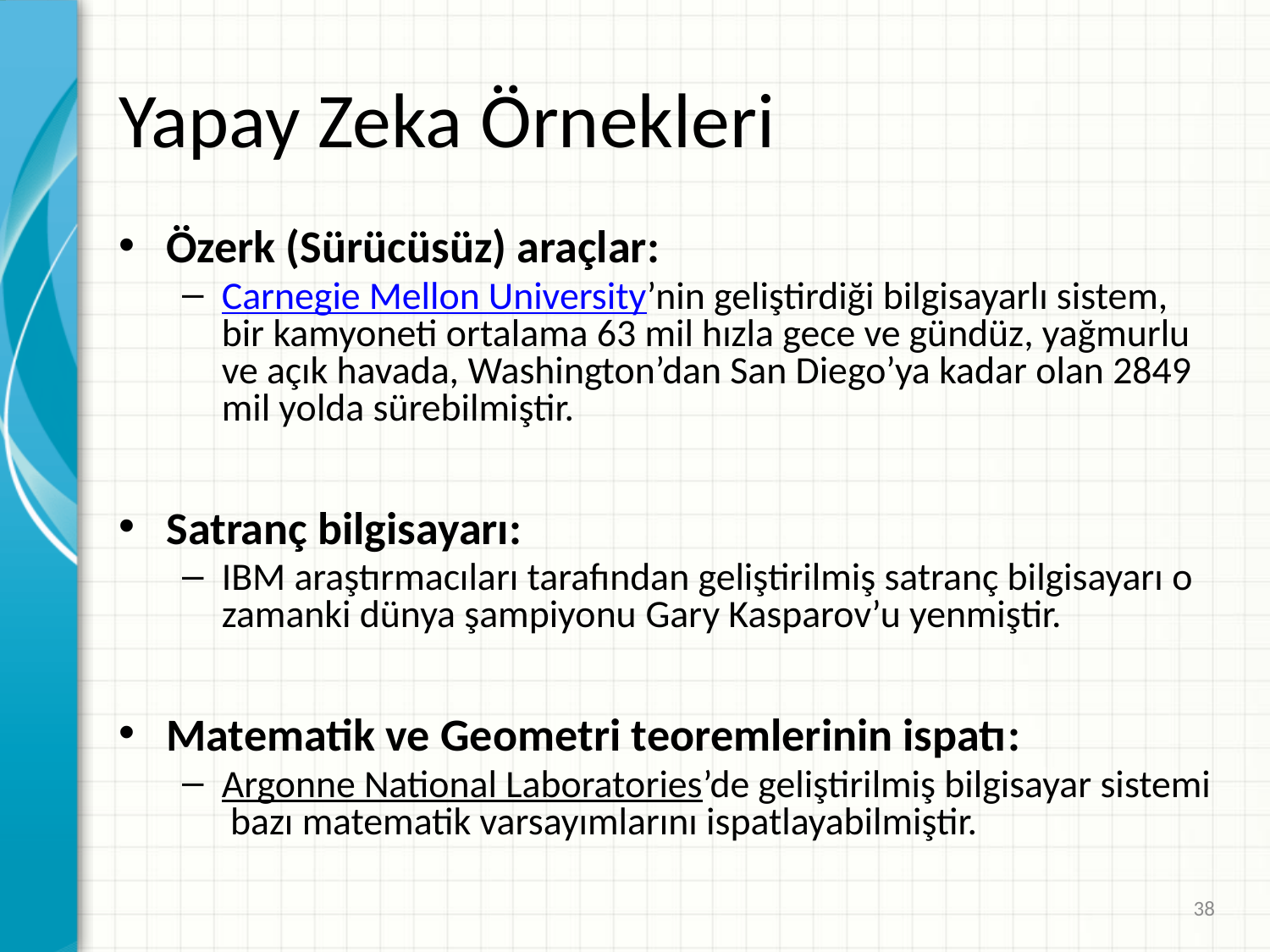

# Yapay Zeka Örnekleri
Özerk (Sürücüsüz) araçlar:
Carnegie Mellon University’nin geliştirdiği bilgisayarlı sistem, bir kamyoneti ortalama 63 mil hızla gece ve gündüz, yağmurlu ve açık havada, Washington’dan San Diego’ya kadar olan 2849 mil yolda sürebilmiştir.

Satranç bilgisayarı:
IBM araştırmacıları tarafından geliştirilmiş satranç bilgisayarı o zamanki dünya şampiyonu Gary Kasparov’u yenmiştir.

Matematik ve Geometri teoremlerinin ispatı:
Argonne National Laboratories’de geliştirilmiş bilgisayar sistemi  bazı matematik varsayımlarını ispatlayabilmiştir.
38